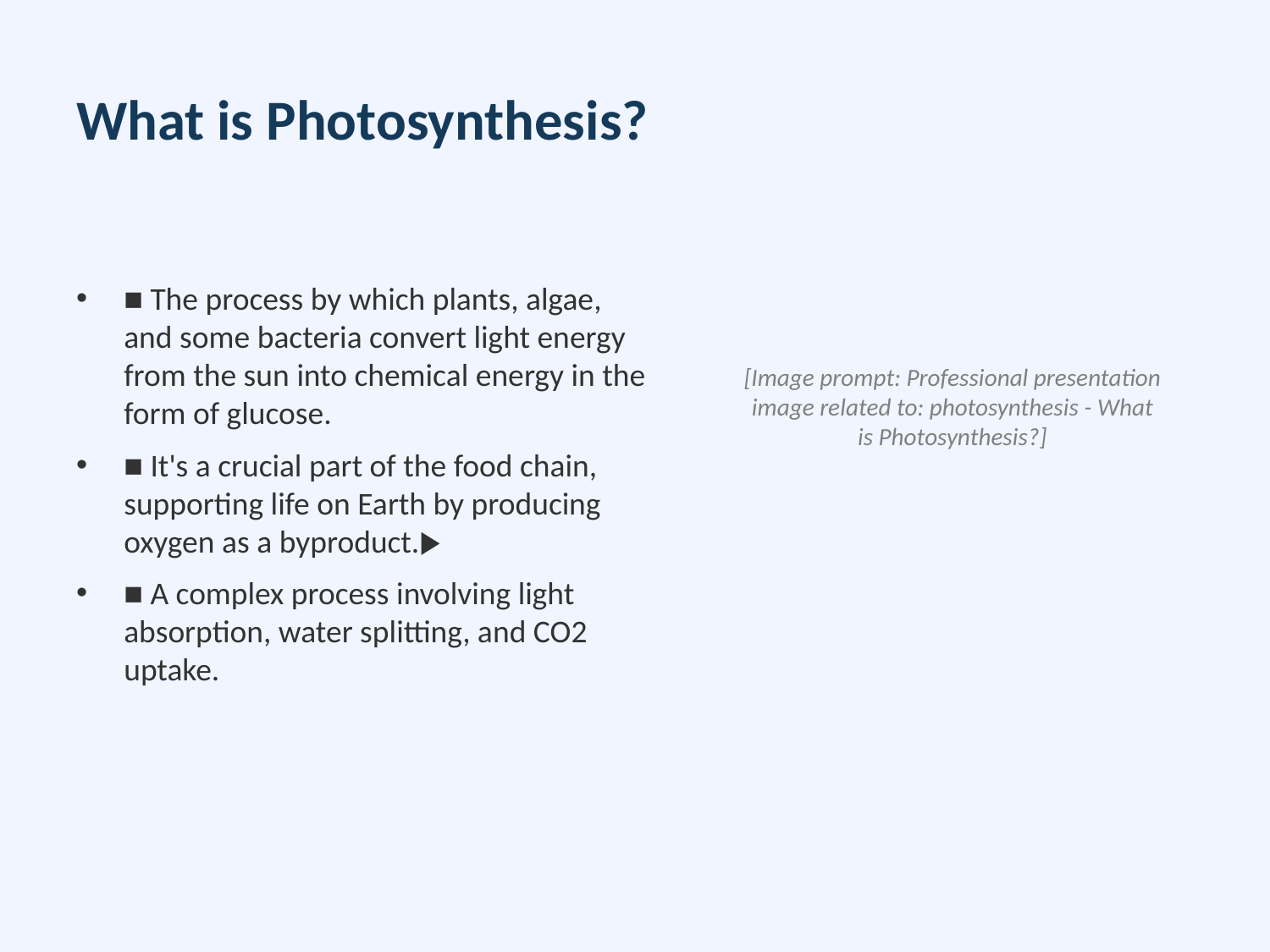

# What is Photosynthesis?

■ The process by which plants, algae, and some bacteria convert light energy from the sun into chemical energy in the form of glucose.
■ It's a crucial part of the food chain, supporting life on Earth by producing oxygen as a byproduct.▶
■ A complex process involving light absorption, water splitting, and CO2 uptake.

[Image prompt: Professional presentation image related to: photosynthesis - What is Photosynthesis?]